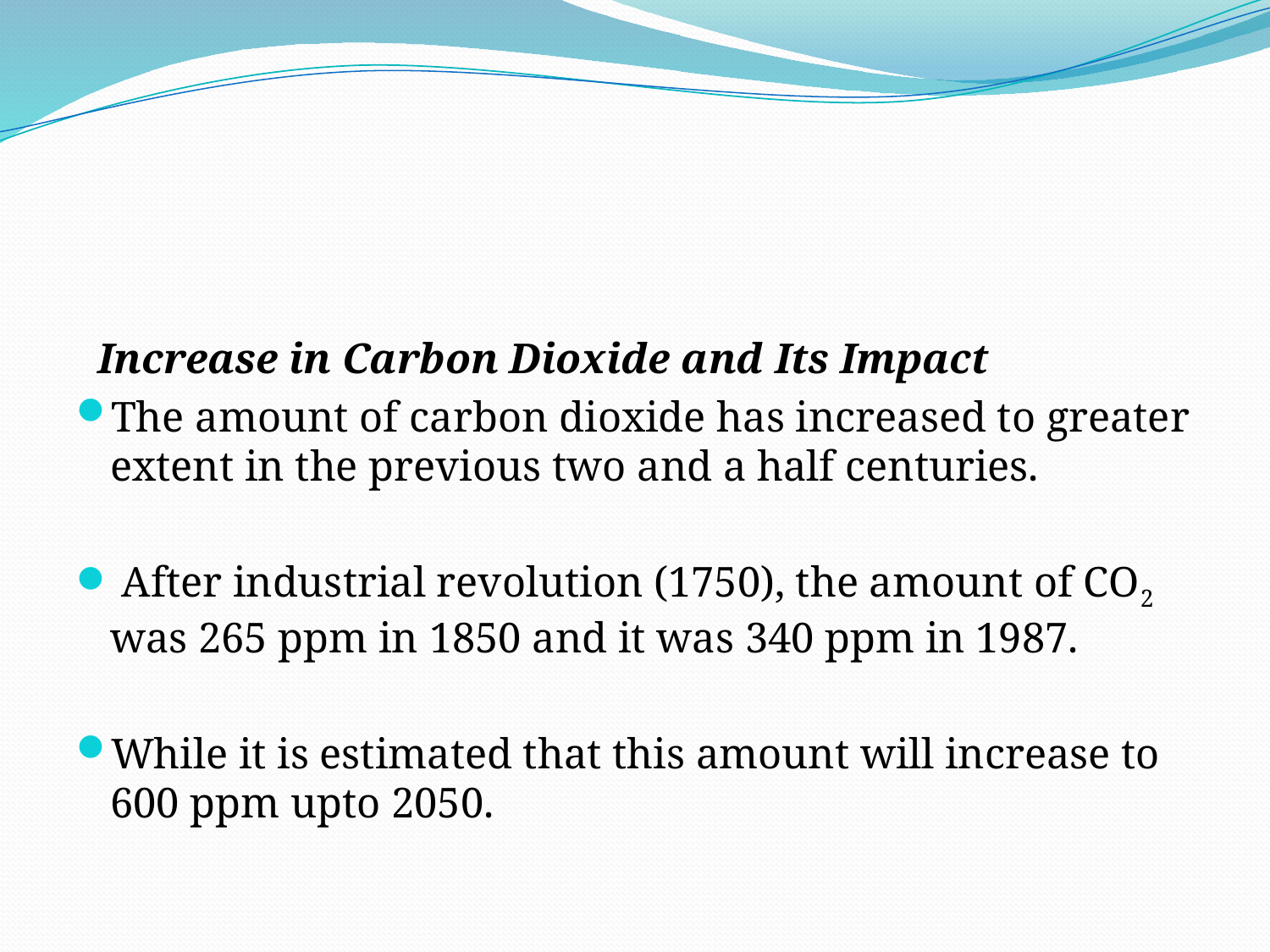

Increase in Carbon Dioxide and Its Impact
The amount of carbon dioxide has increased to greater extent in the previous two and a half centuries.

 After industrial revolution (1750), the amount of CO2 was 265 ppm in 1850 and it was 340 ppm in 1987.

While it is estimated that this amount will increase to 600 ppm upto 2050.